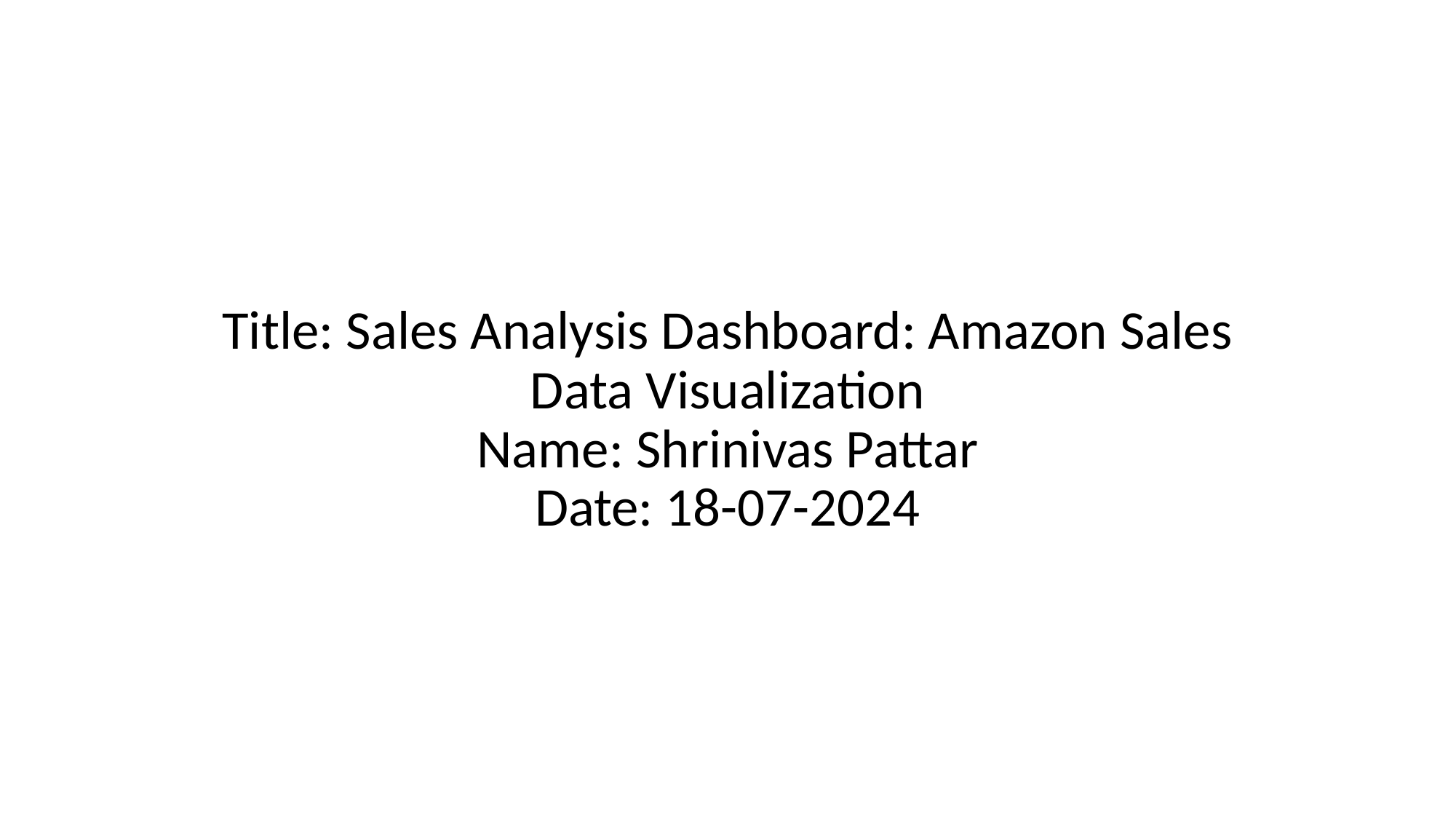

# Title: Sales Analysis Dashboard: Amazon Sales Data Visualization Name: Shrinivas Pattar Date: 18-07-2024